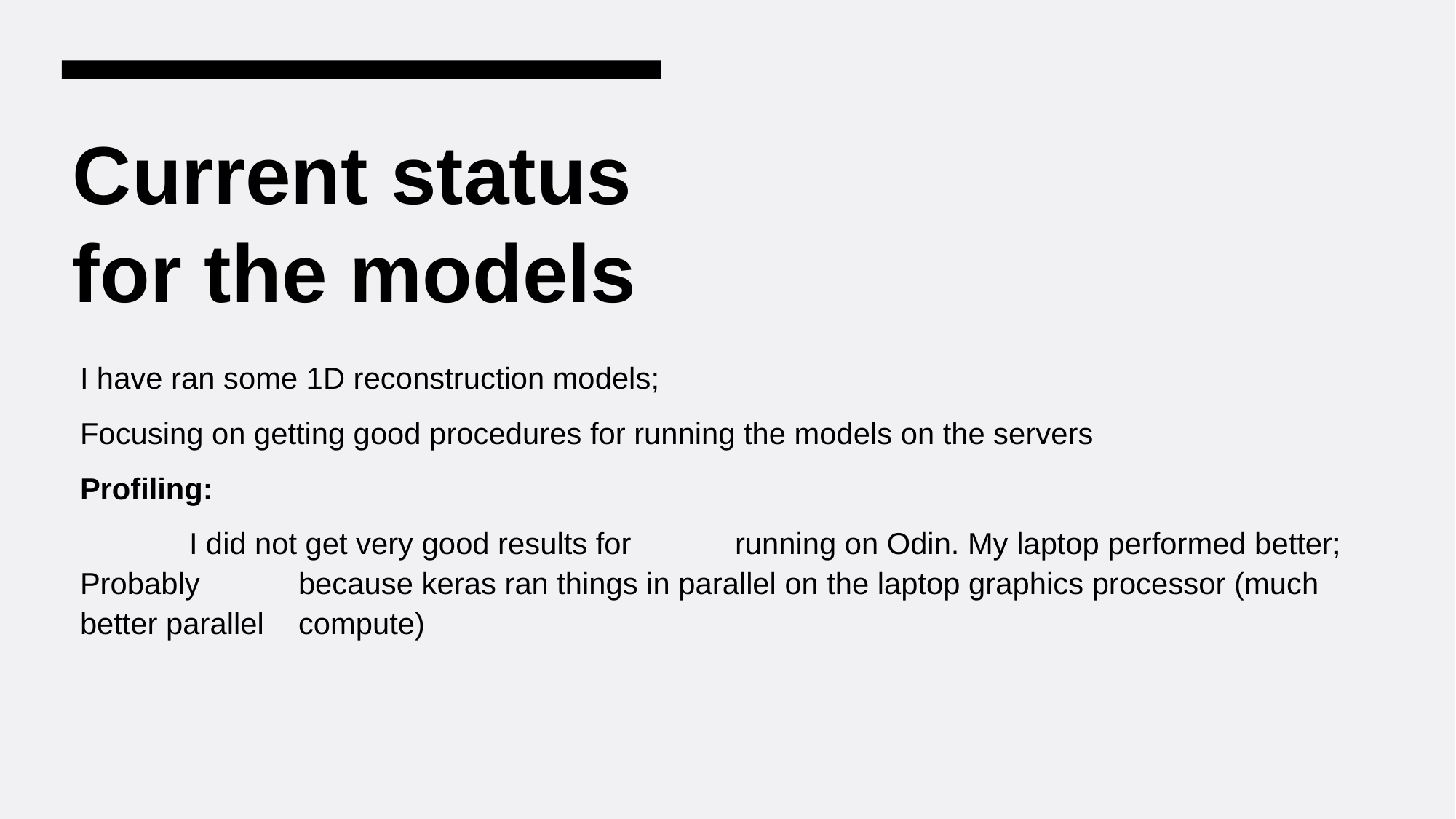

# Current status for the models
I have ran some 1D reconstruction models;
Focusing on getting good procedures for running the models on the servers
Profiling:
	I did not get very good results for 	running on Odin. My laptop performed better; Probably 	because keras ran things in parallel on the laptop graphics processor (much better parallel 	compute)